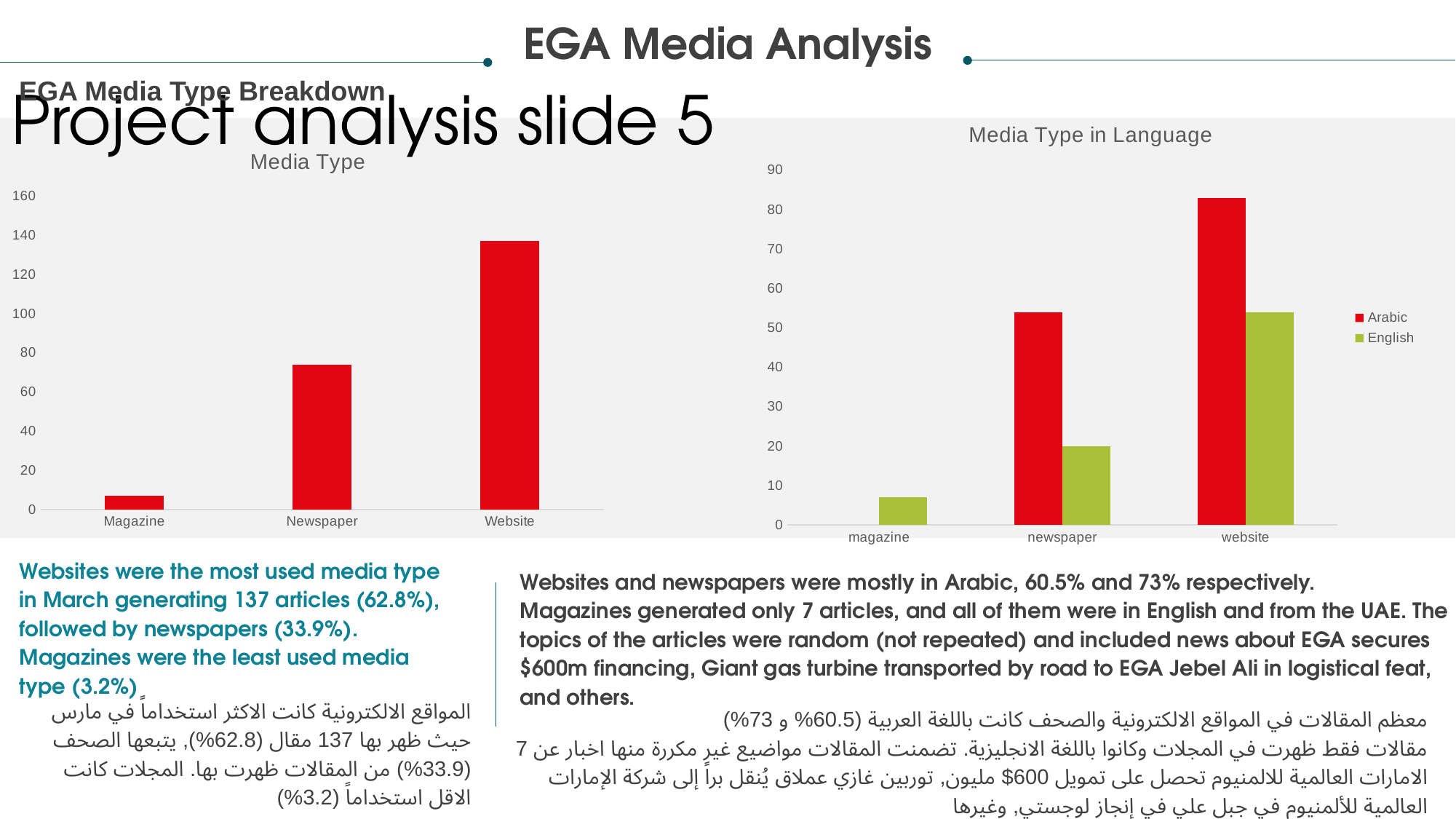

EGA Media Analysis
Project analysis slide 5
EGA Media Type Breakdown

### Chart: Media Type in Language

| Category | Arabic | English |
|---|---|---|
| magazine | None | 7.0 |
| newspaper | 54.0 | 20.0 |
| website | 83.0 | 54.0 |

### Chart: Media Type

| Category | EGA |
|---|---|
| Magazine | 7.0 |
| Newspaper | 74.0 |
| Website | 137.0 |
Websites were the most used media type in March generating 137 articles (62.8%), followed by newspapers (33.9%). Magazines were the least used media type (3.2%)
Websites and newspapers were mostly in Arabic, 60.5% and 73% respectively.
Magazines generated only 7 articles, and all of them were in English and from the UAE. The topics of the articles were random (not repeated) and included news about EGA secures $600m financing, Giant gas turbine transported by road to EGA Jebel Ali in logistical feat, and others.

المواقع الالكترونية كانت الاكثر استخداماً في مارس حيث ظهر بها 137 مقال (62.8%), يتبعها الصحف (33.9%) من المقالات ظهرت بها. المجلات كانت الاقل استخداماً (3.2%)
معظم المقالات في المواقع الالكترونية والصحف كانت باللغة العربية (60.5% و 73%)
7 مقالات فقط ظهرت في المجلات وكانوا باللغة الانجليزية. تضمنت المقالات مواضيع غير مكررة منها اخبار عن الامارات العالمية للالمنيوم تحصل على تمويل 600$ مليون, توربين غازي عملاق يُنقل براً إلى شركة الإمارات العالمية للألمنيوم في جبل علي في إنجاز لوجستي, وغيرها